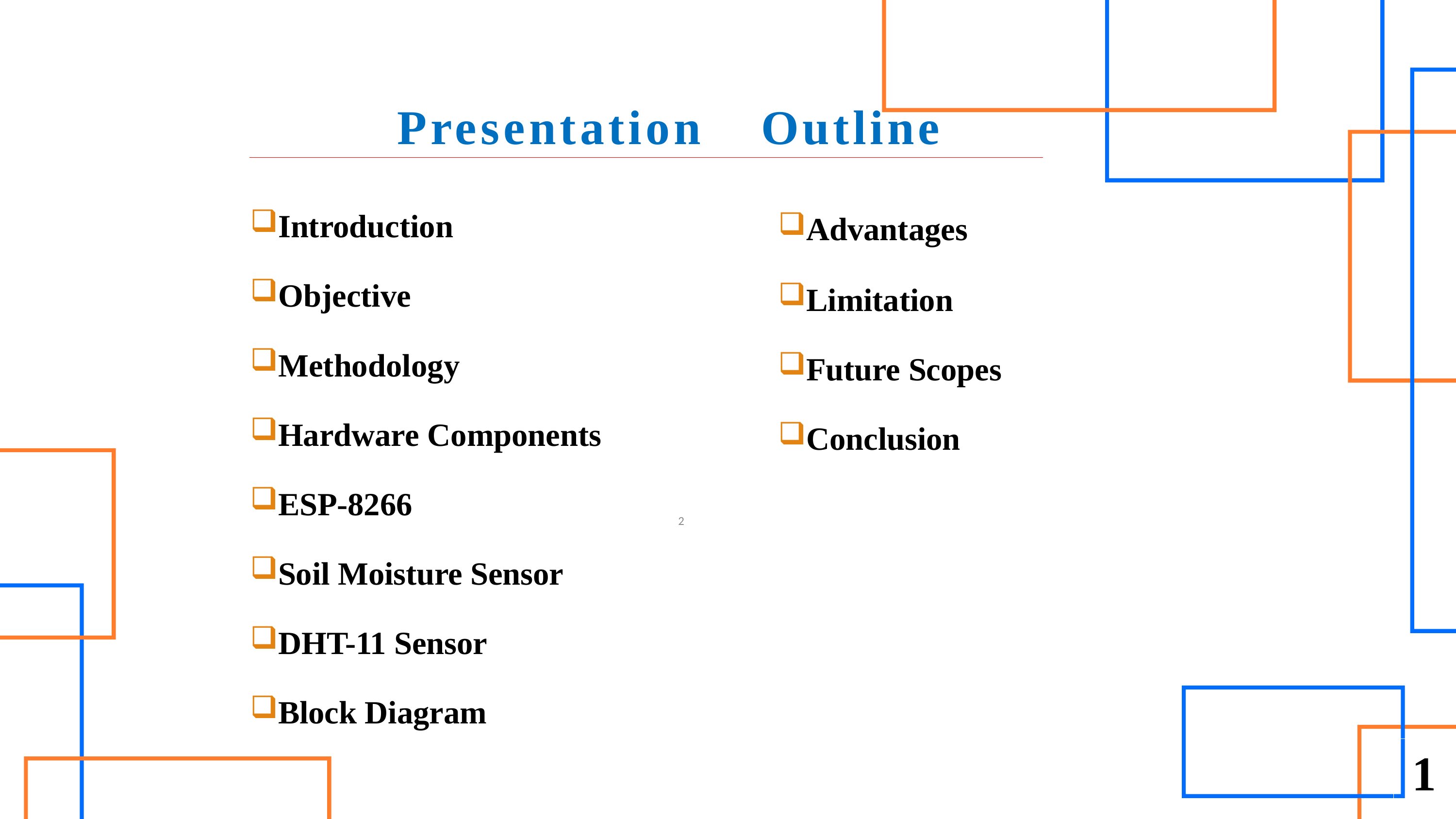

Presentation	Outline

Introduction
Objective
Methodology
Hardware Components
ESP-8266
Soil Moisture Sensor
DHT-11 Sensor
Block Diagram
Advantages
Limitation
Future Scopes
Conclusion

2

1